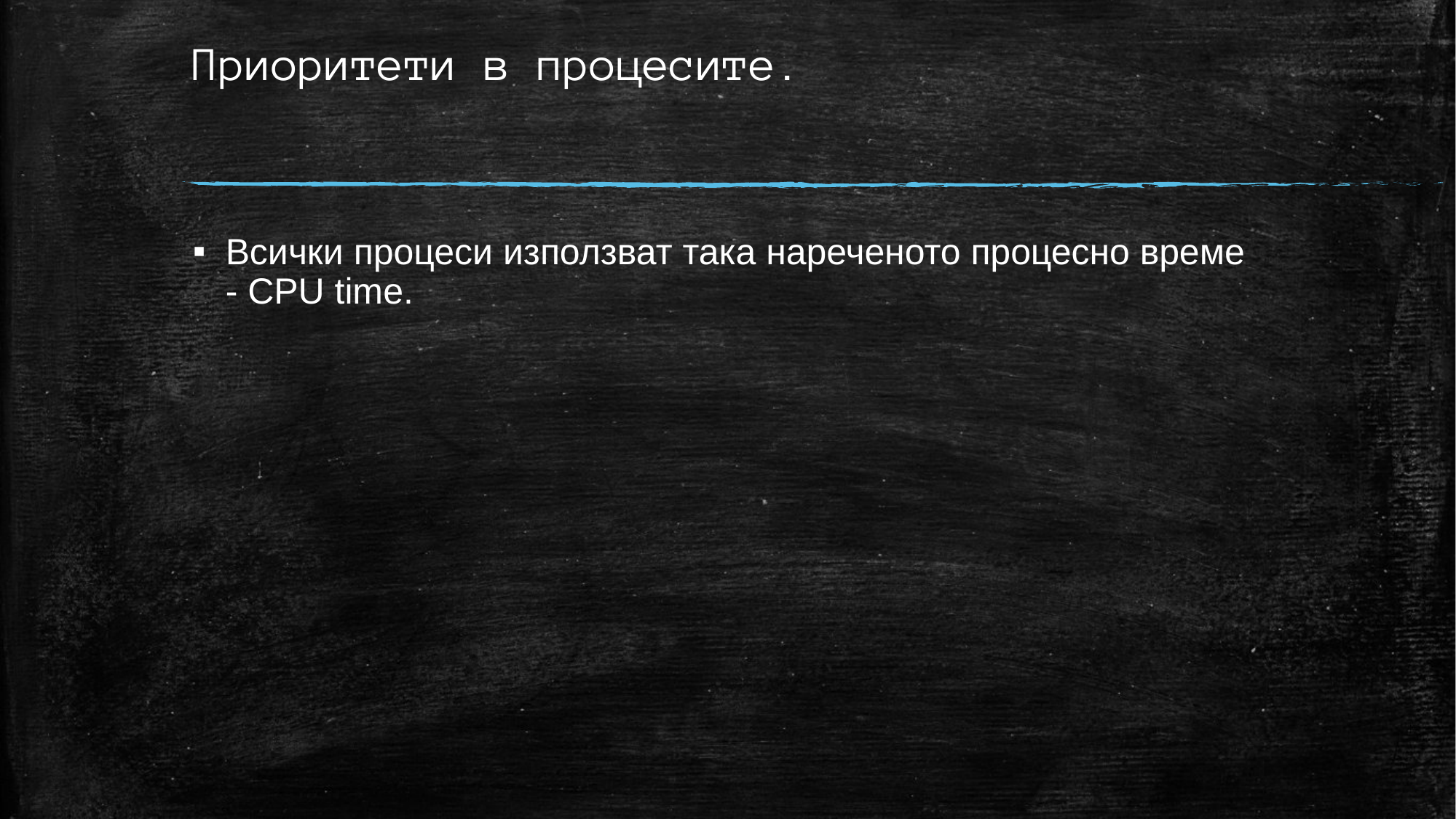

# Приоритети в процесите.
Всички процеси използват така нареченото процесно време - CPU time.